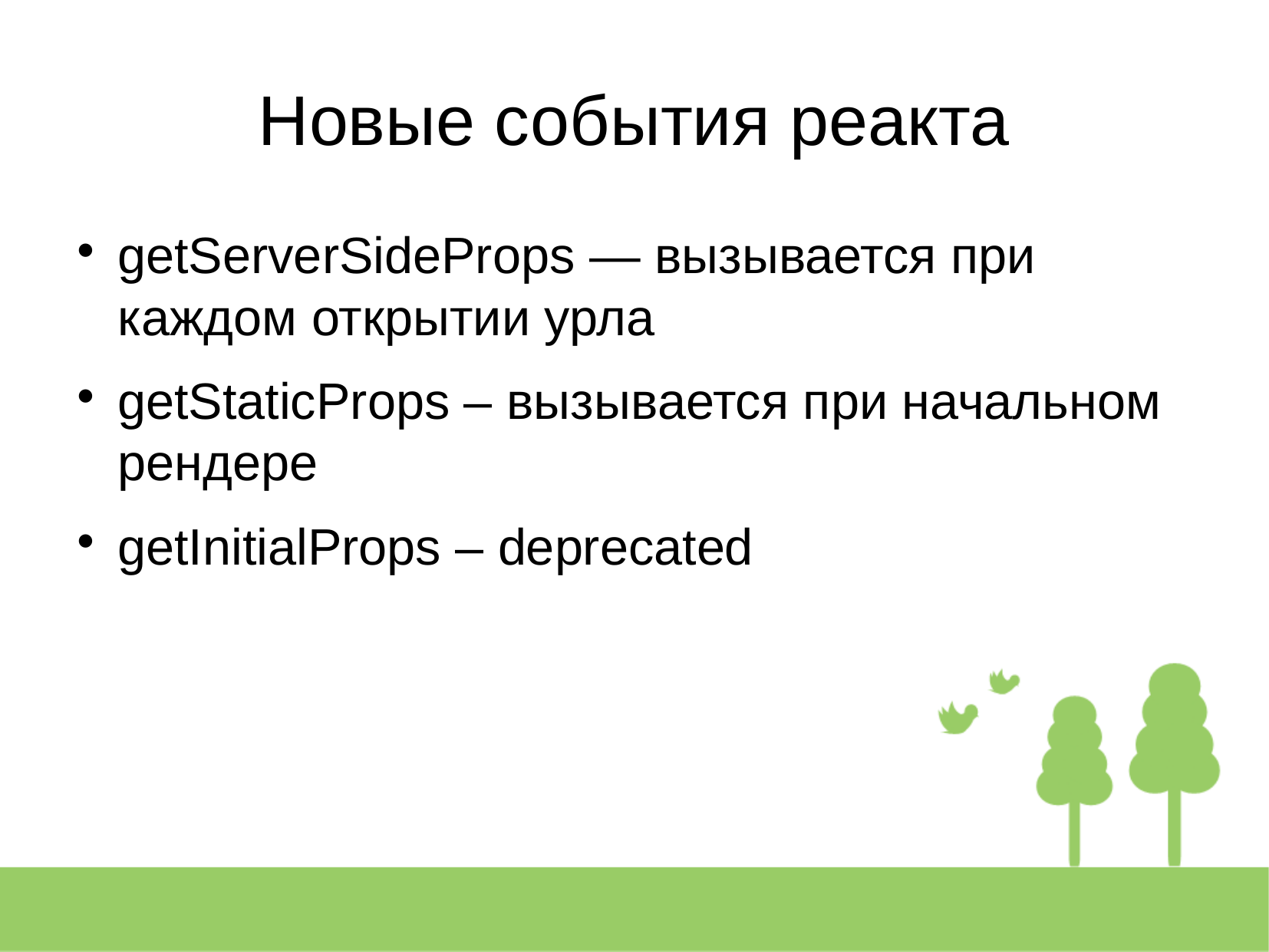

Новые события реакта
getServerSideProps — вызывается при каждом открытии урла
getStaticProps – вызывается при начальном рендере
getInitialProps – deprecated